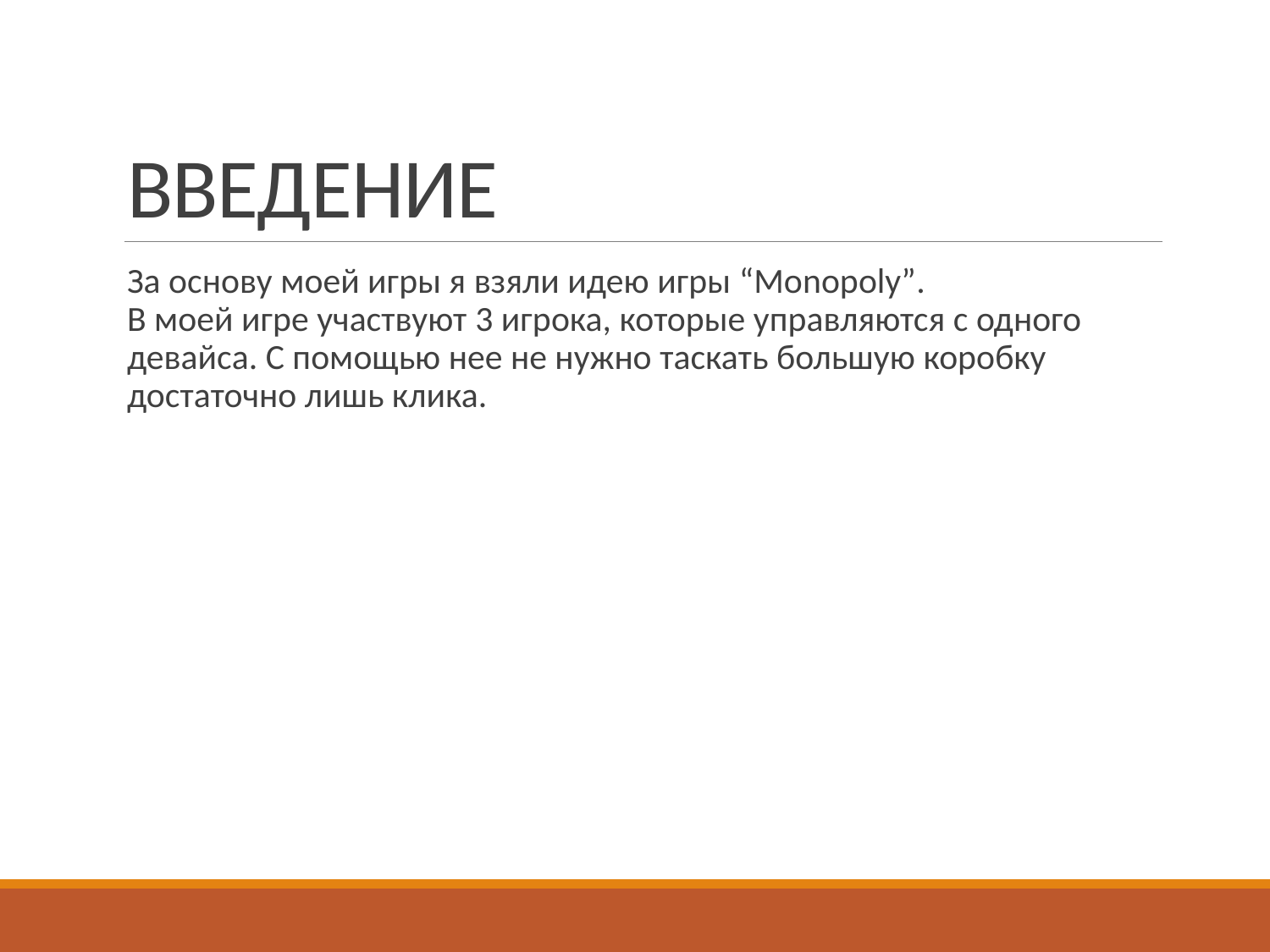

# ВВЕДЕНИЕ
За основу моей игры я взяли идею игры “Monopoly”.
В моей игре участвуют 3 игрока, которые управляются с одного девайса. С помощью нее не нужно таскать большую коробку достаточно лишь клика.